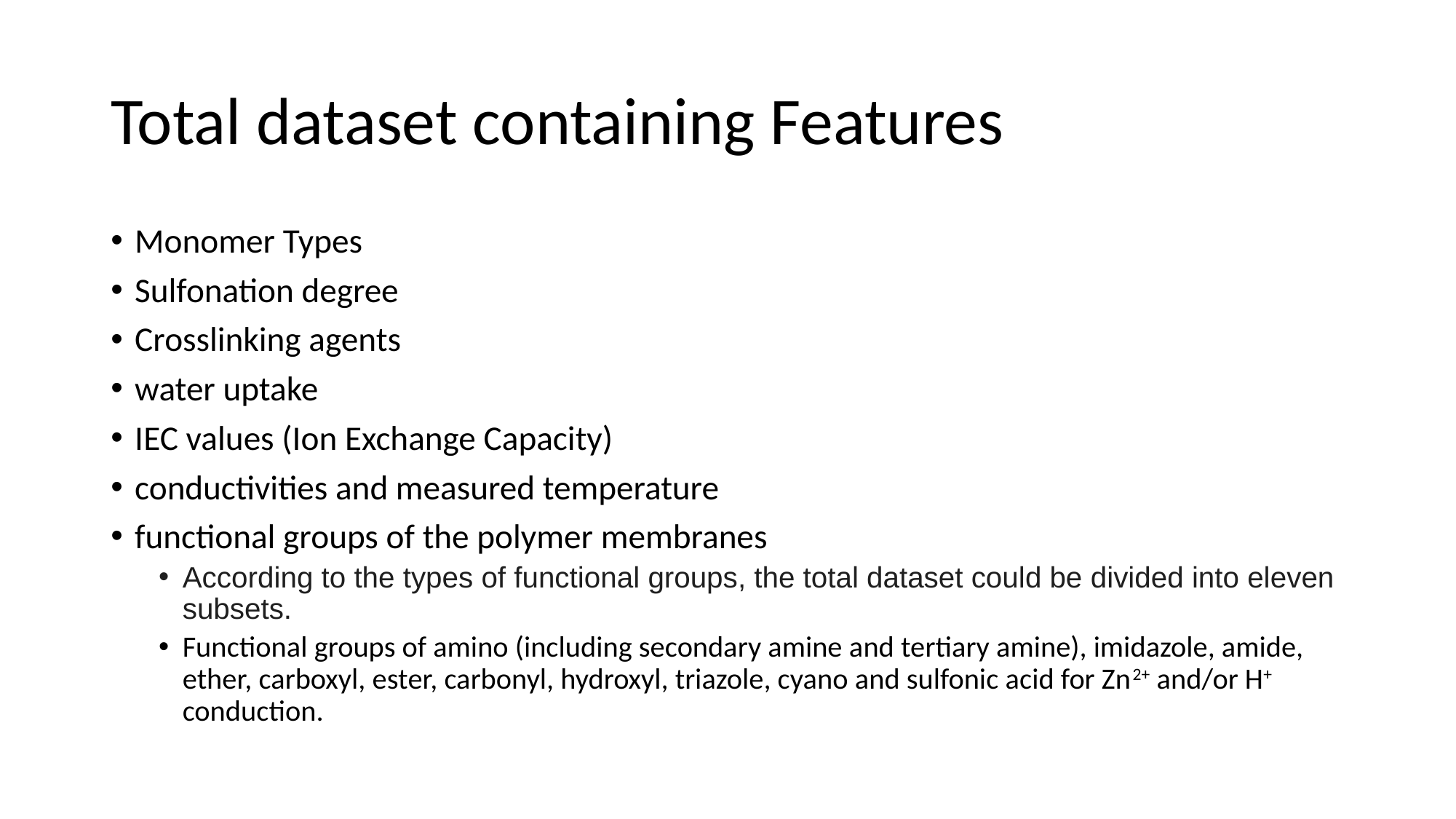

# Total dataset containing Features
Monomer Types
Sulfonation degree
Crosslinking agents
water uptake
IEC values (Ion Exchange Capacity)
conductivities and measured temperature
functional groups of the polymer membranes
According to the types of functional groups, the total dataset could be divided into eleven subsets.
Functional groups of amino (including secondary amine and tertiary amine), imidazole, amide, ether, carboxyl, ester, carbonyl, hydroxyl, triazole, cyano and sulfonic acid for Zn2+ and/or H+ conduction.